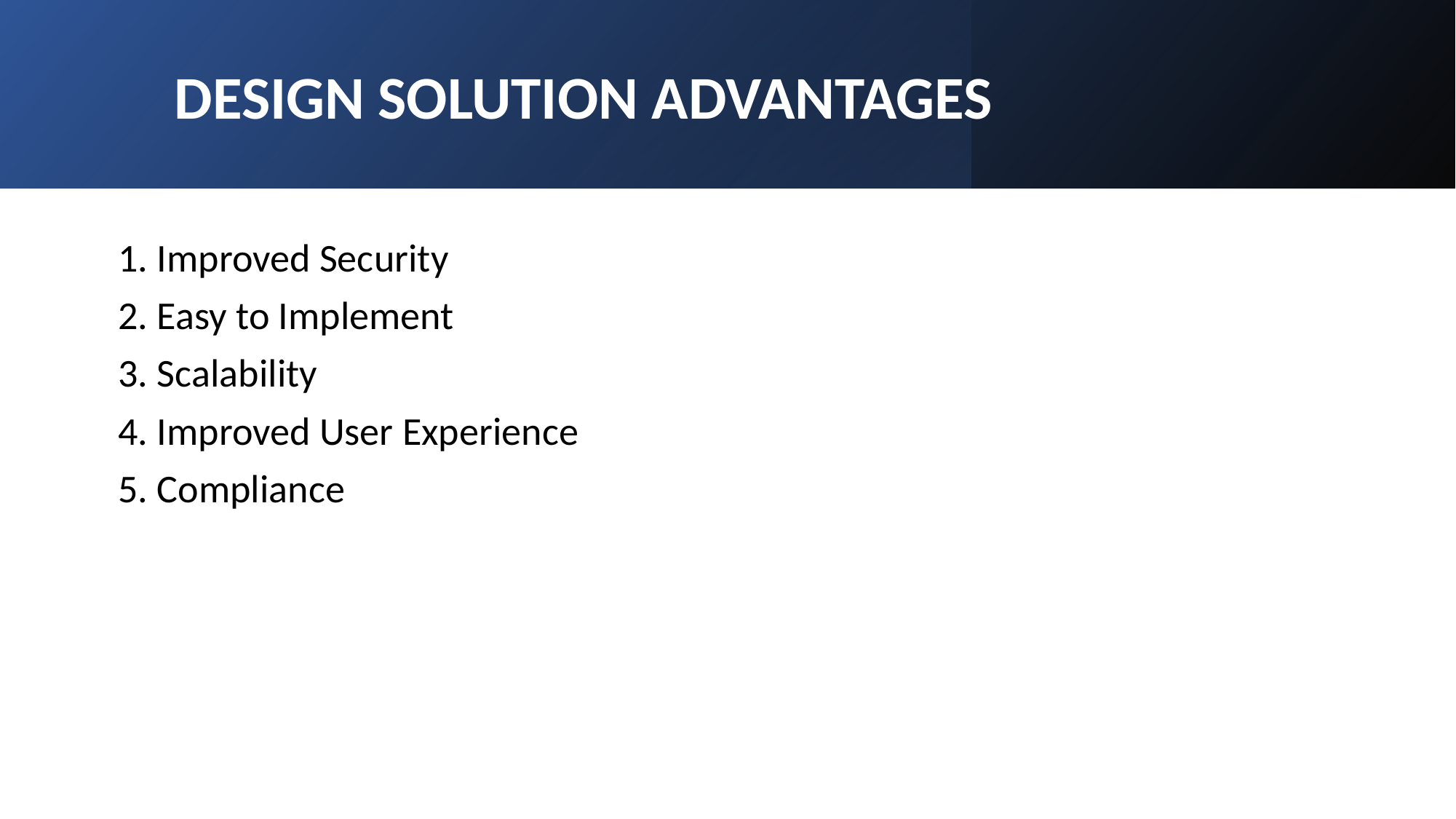

DESIGN SOLUTION ADVANTAGES
1. Improved Security
2. Easy to Implement
3. Scalability
4. Improved User Experience
5. Compliance